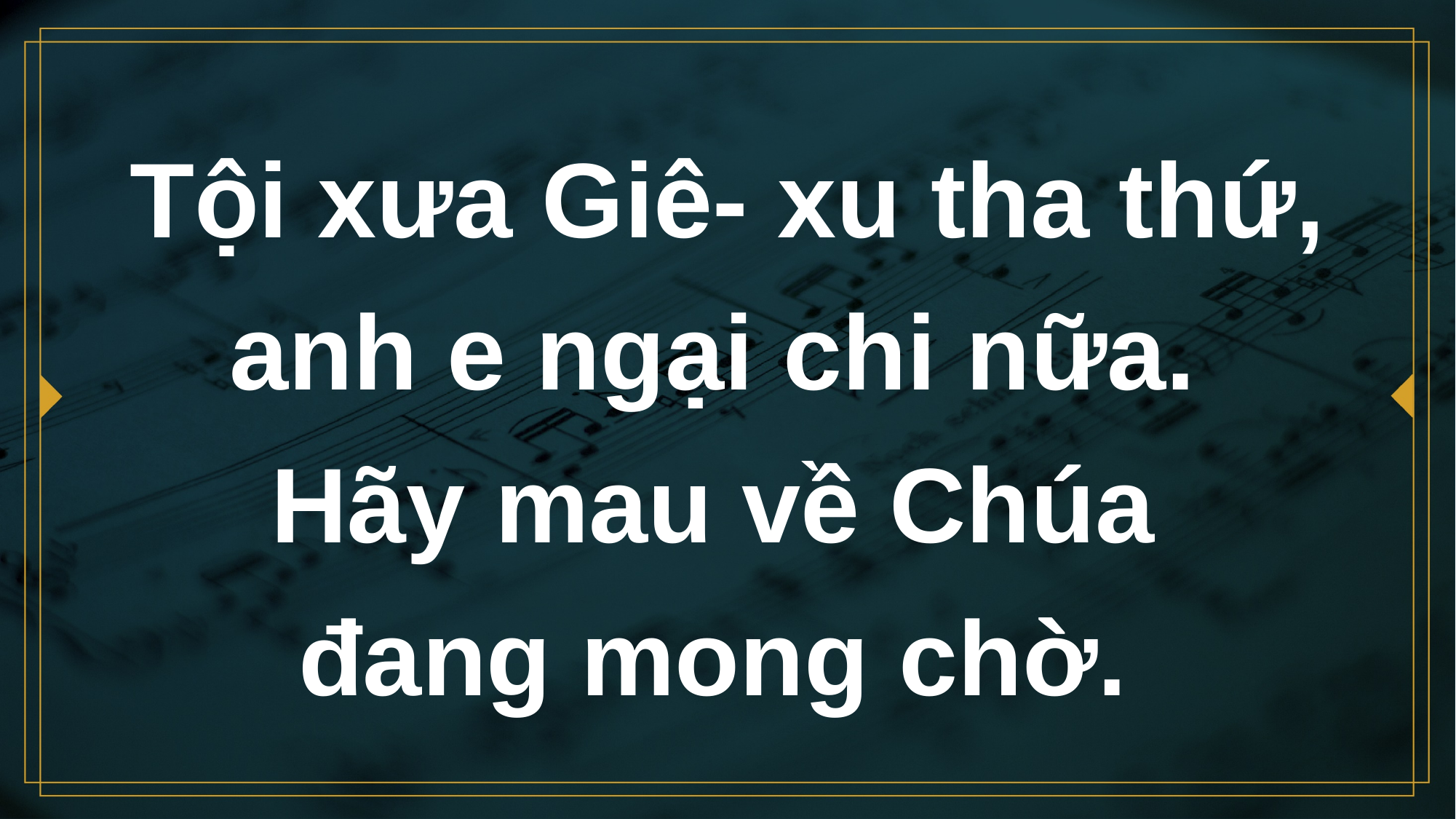

# Tội xưa Giê- xu tha thứ, anh e ngại chi nữa.
Hãy mau về Chúa
đang mong chờ.